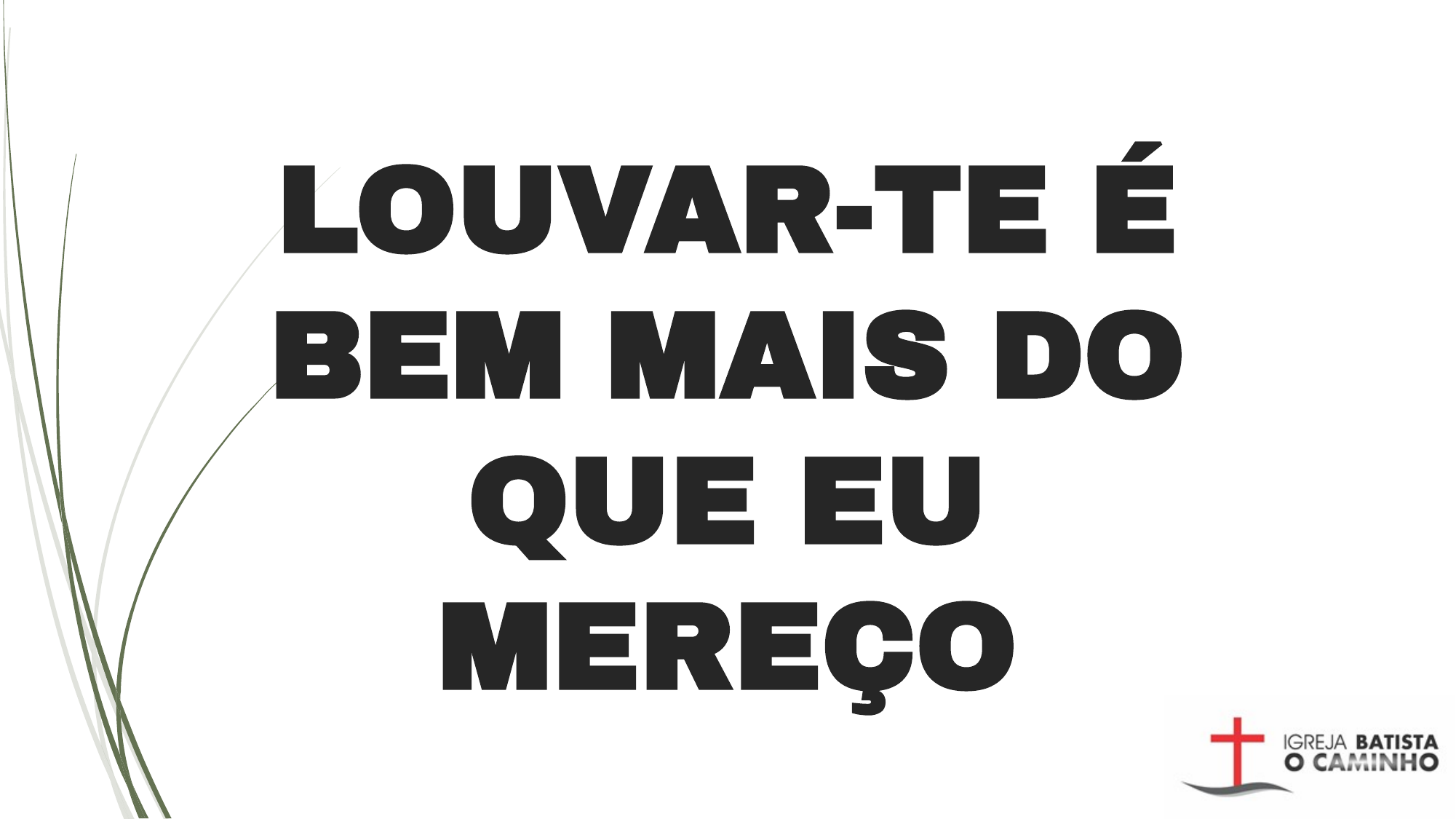

# LOUVAR-TE É BEM MAIS DO QUE EU MEREÇO